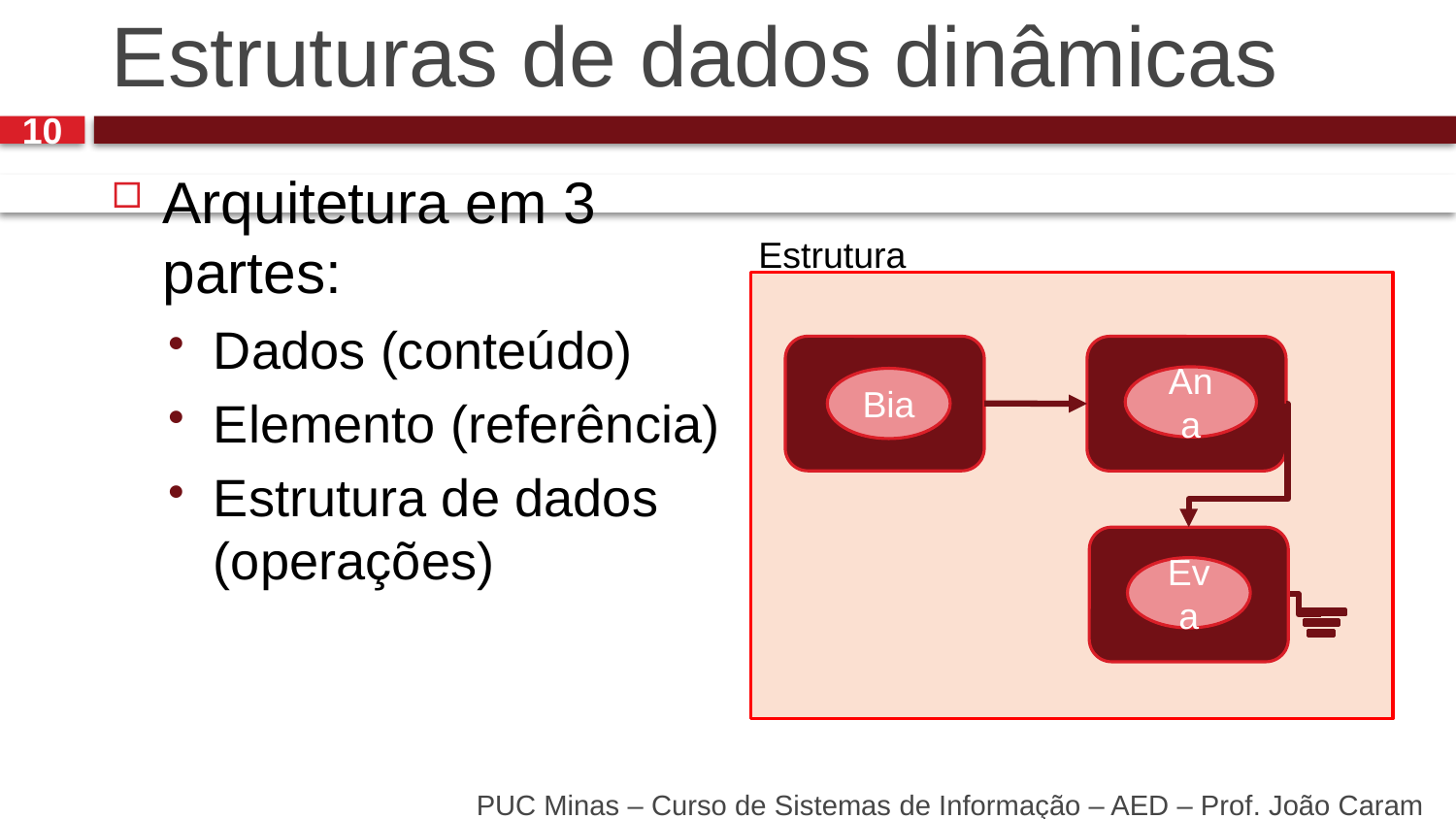

# Estruturas de dados dinâmicas
10
Arquitetura em 3 partes:
Dados (conteúdo)
Elemento (referência)
Estrutura de dados (operações)
Estrutura

Ana
Bia

Eva

PUC Minas – Curso de Sistemas de Informação – AED – Prof. João Caram